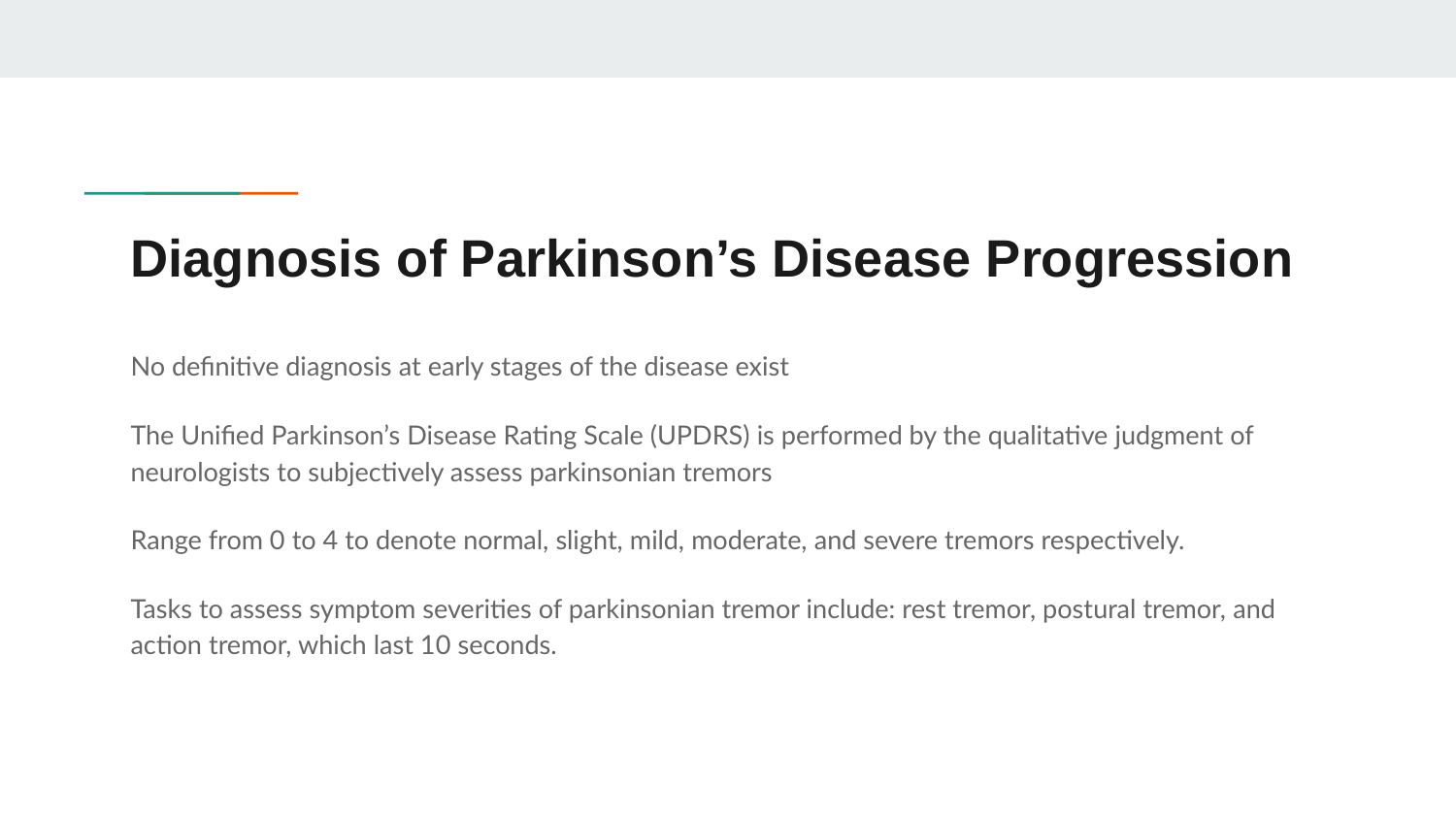

# Diagnosis of Parkinson’s Disease Progression
No definitive diagnosis at early stages of the disease exist
The Unified Parkinson’s Disease Rating Scale (UPDRS) is performed by the qualitative judgment of neurologists to subjectively assess parkinsonian tremors
Range from 0 to 4 to denote normal, slight, mild, moderate, and severe tremors respectively.
Tasks to assess symptom severities of parkinsonian tremor include: rest tremor, postural tremor, and action tremor, which last 10 seconds.